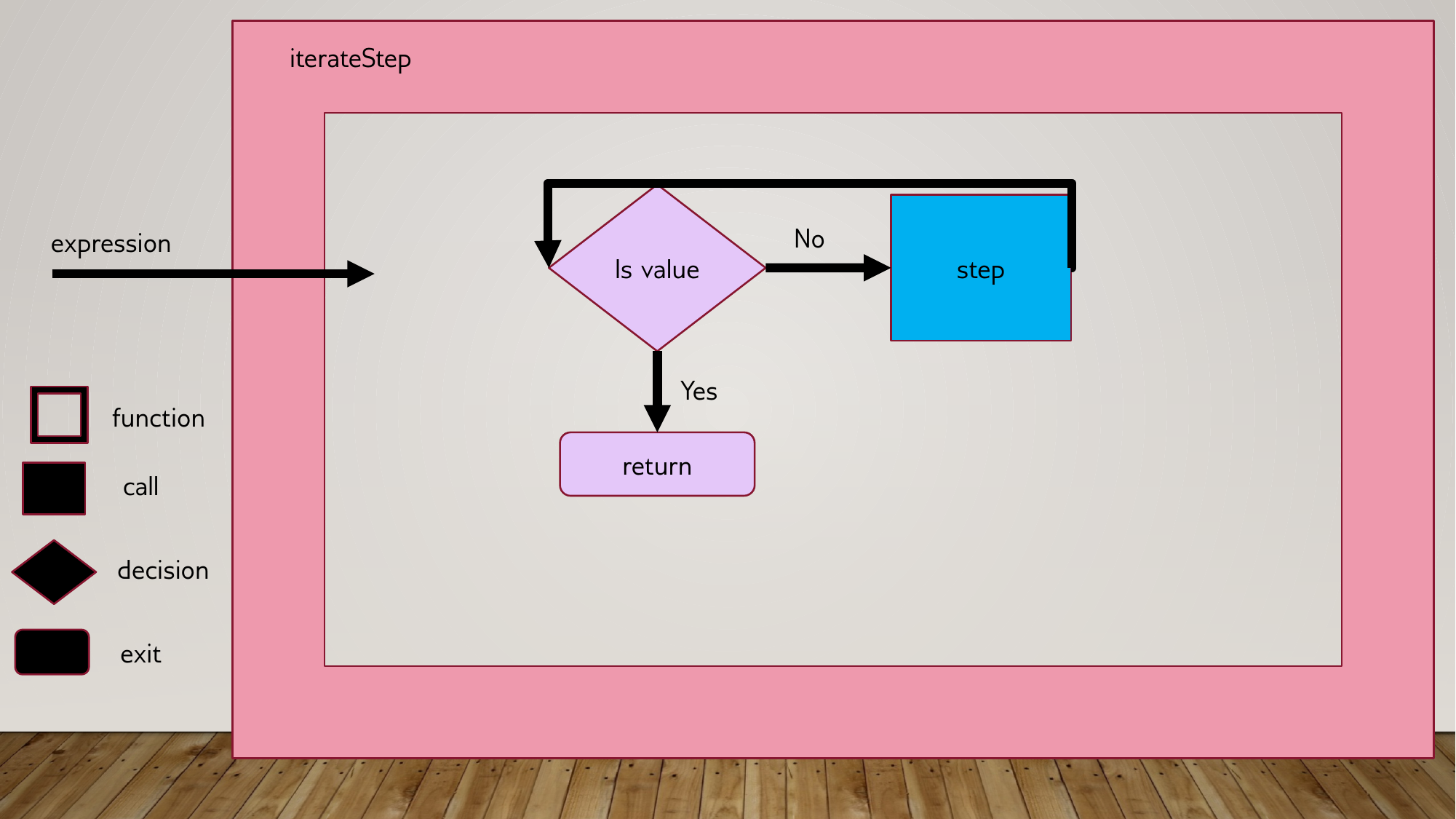

iterateStep
Is value
step
No
expression
Yes

function
return

call

decision

exit